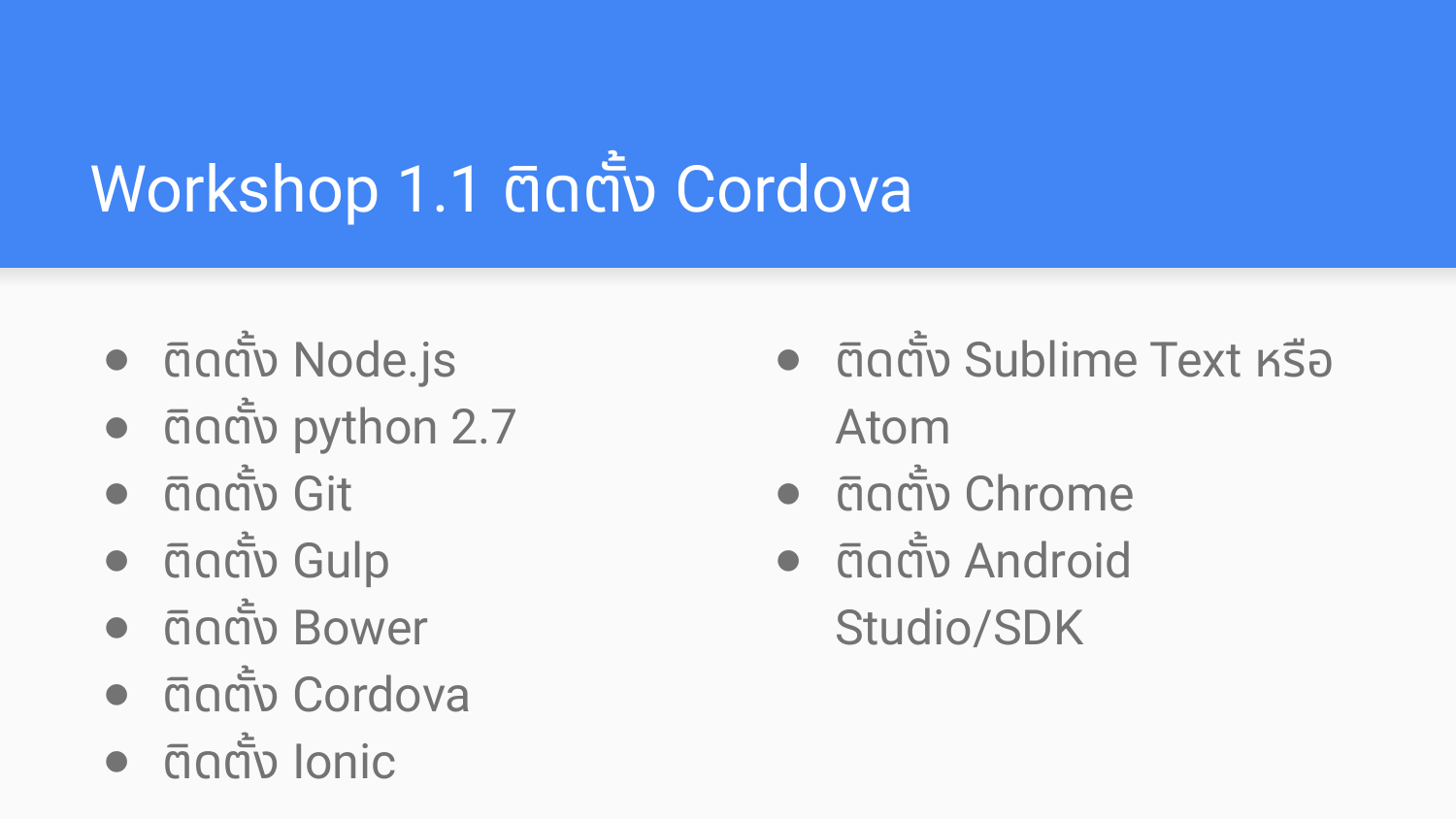

# Workshop 1.1 ติดตั้ง Cordova
ติดตั้ง Node.js
ติดตั้ง python 2.7
ติดตั้ง Git
ติดตั้ง Gulp
ติดตั้ง Bower
ติดตั้ง Cordova
ติดตั้ง Ionic
ติดตั้ง Sublime Text หรือ Atom
ติดตั้ง Chrome
ติดตั้ง Android Studio/SDK